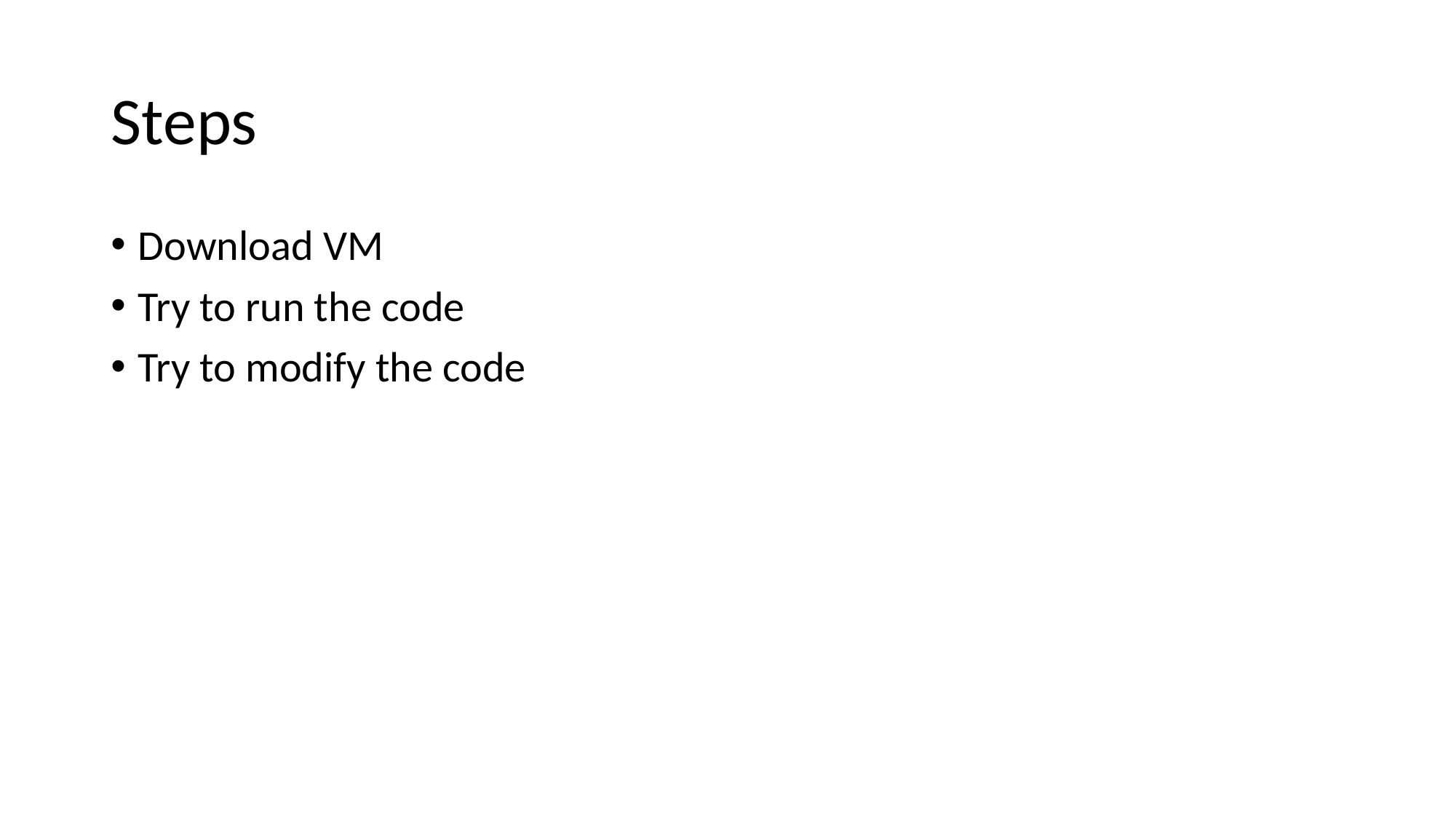

# Steps
Download VM
Try to run the code
Try to modify the code